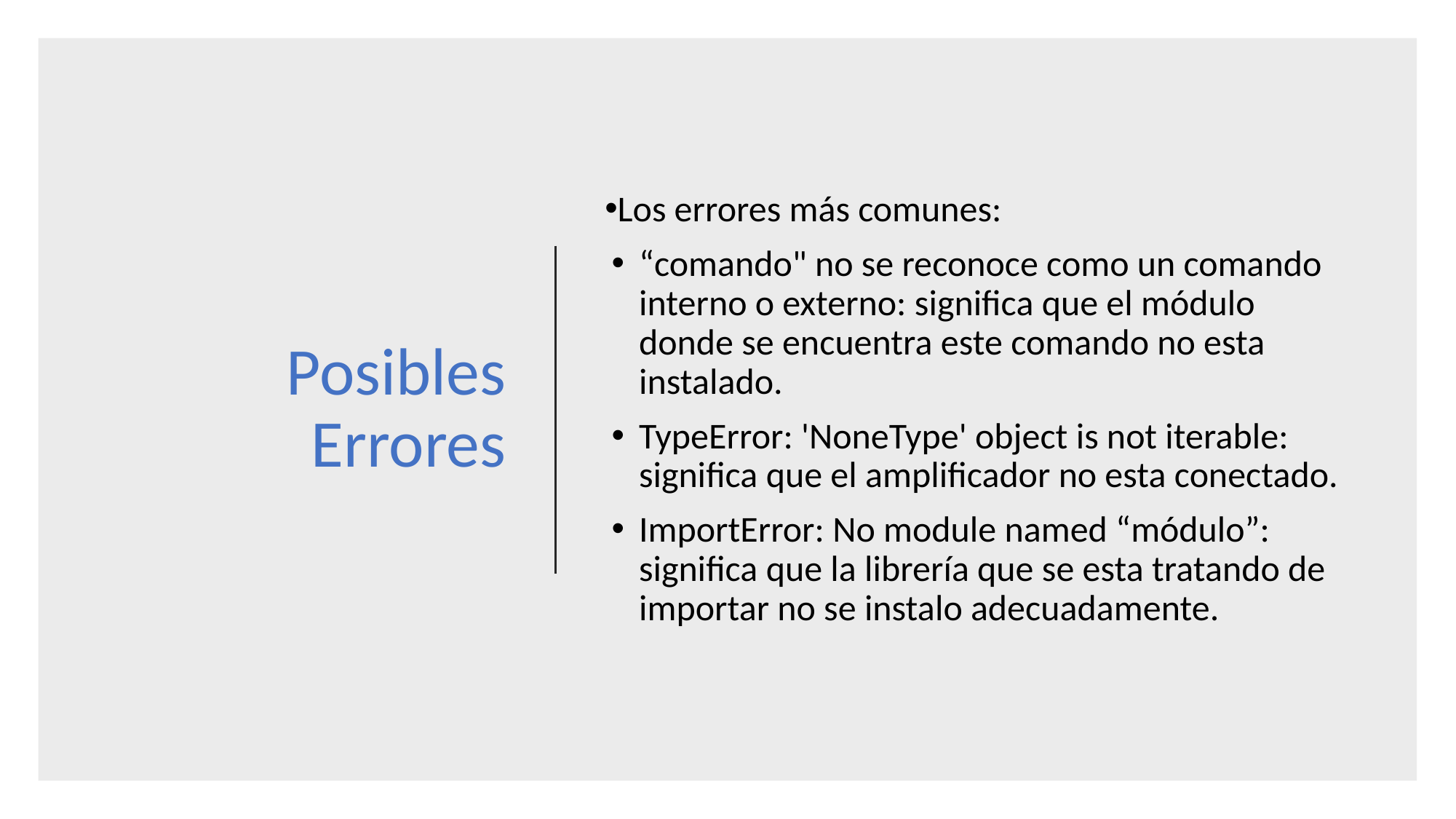

# Posibles Errores
Los errores más comunes:
“comando" no se reconoce como un comando interno o externo: significa que el módulo donde se encuentra este comando no esta instalado.
TypeError: 'NoneType' object is not iterable: significa que el amplificador no esta conectado.
ImportError: No module named “módulo”: significa que la librería que se esta tratando de importar no se instalo adecuadamente.